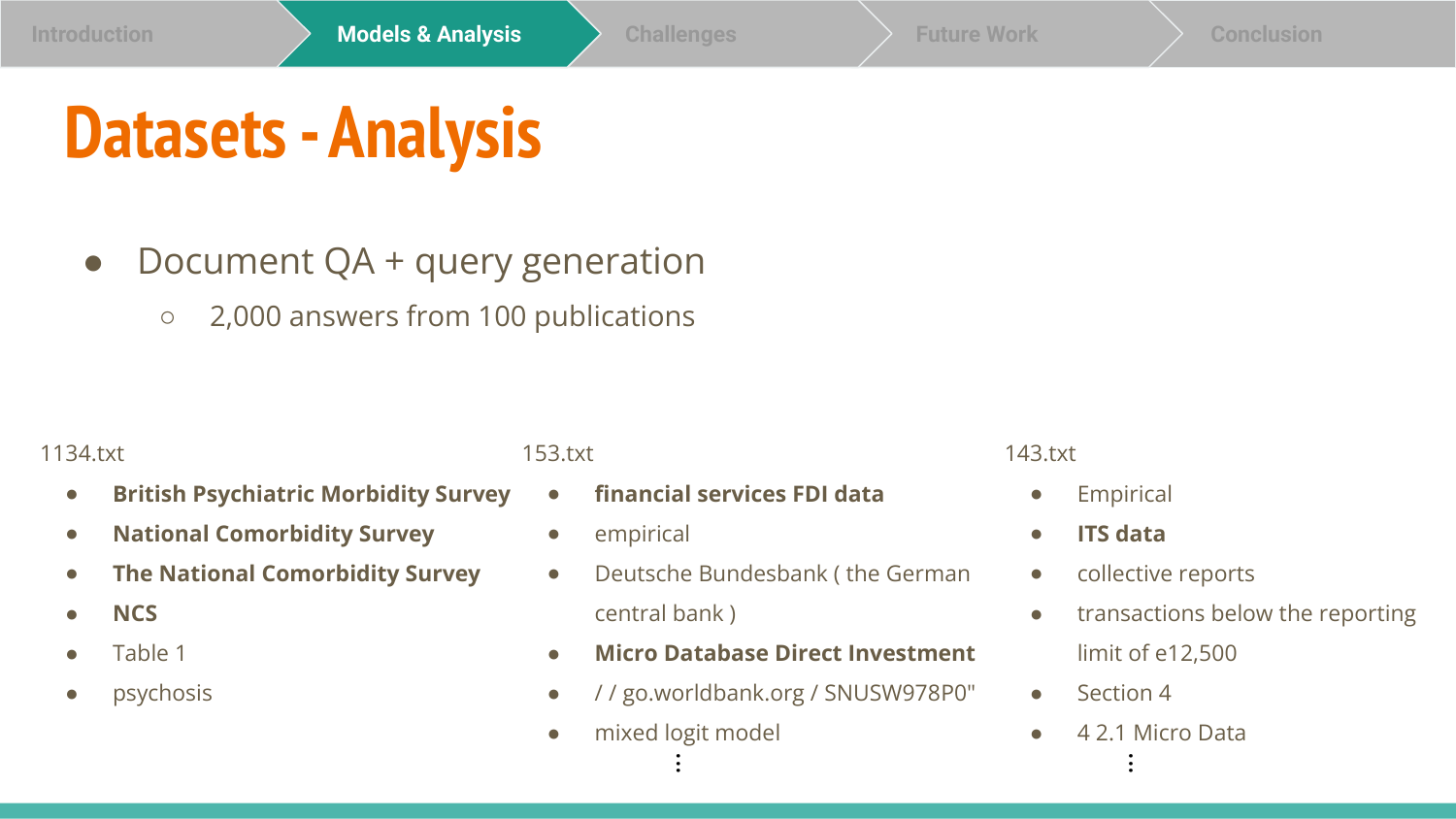

Analysis
         Challenges
         Evaluation
         Future Work
              Conclusion
              Conclusion
   Introduction
   Introduction
   Introduction
        Models
        Models & Analysis
        Models & Analysis
# Datasets - Analysis
Document QA + query generation
2,000 answers from 100 publications
1134.txt
British Psychiatric Morbidity Survey
National Comorbidity Survey
The National Comorbidity Survey
NCS
Table 1
psychosis
153.txt
financial services FDI data
empirical
Deutsche Bundesbank ( the German central bank )
Micro Database Direct Investment
/ / go.worldbank.org / SNUSW978P0"
mixed logit model
143.txt
Empirical
ITS data
collective reports
transactions below the reporting limit of e12,500
Section 4
4 2.1 Micro Data
...
...